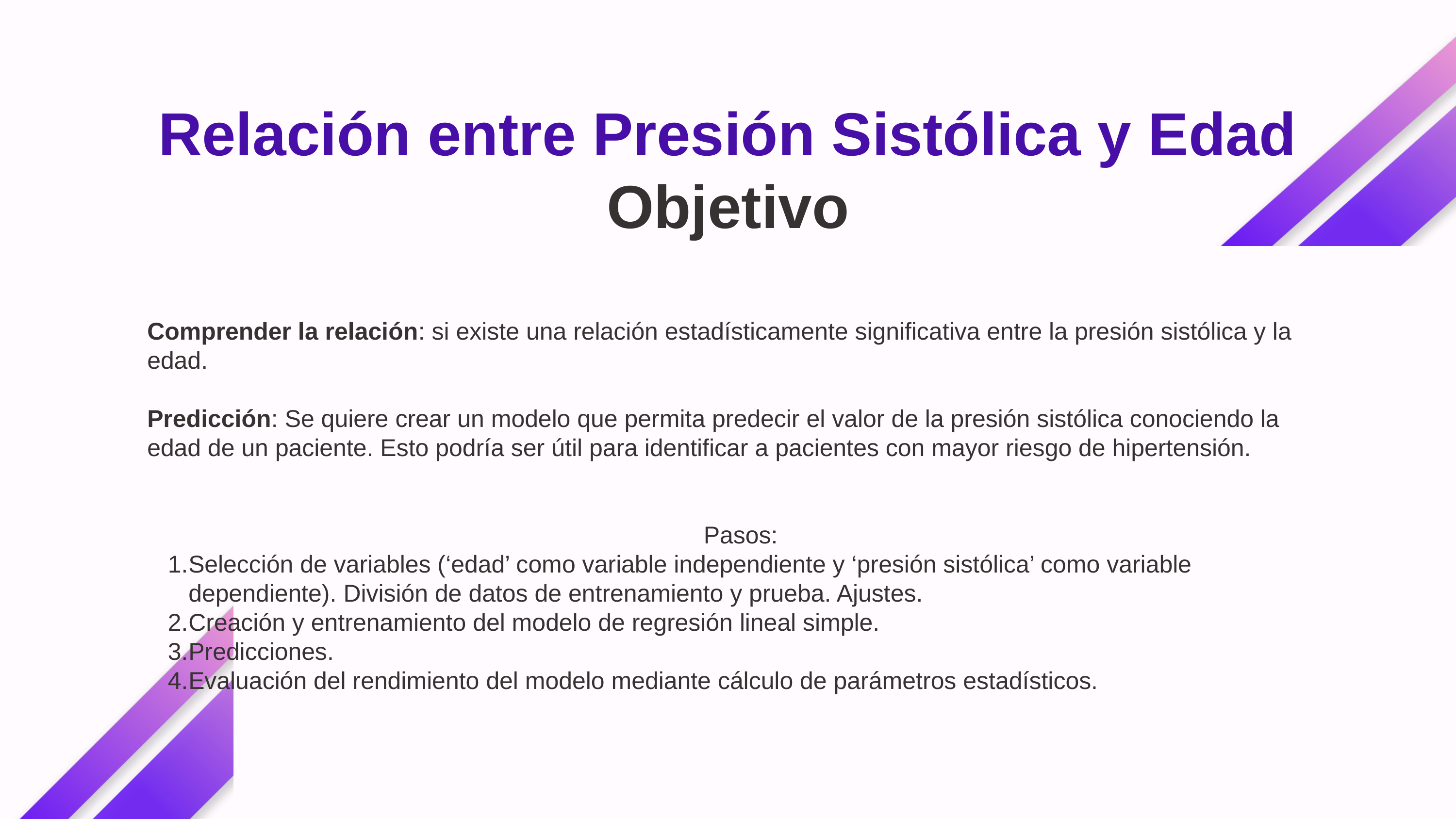

Relación entre Presión Sistólica y Edad
Objetivo
Comprender la relación: si existe una relación estadísticamente significativa entre la presión sistólica y la edad.

Predicción: Se quiere crear un modelo que permita predecir el valor de la presión sistólica conociendo la edad de un paciente. Esto podría ser útil para identificar a pacientes con mayor riesgo de hipertensión.

Pasos:
Selección de variables (‘edad’ como variable independiente y ‘presión sistólica’ como variable dependiente). División de datos de entrenamiento y prueba. Ajustes.
Creación y entrenamiento del modelo de regresión lineal simple.
Predicciones.
Evaluación del rendimiento del modelo mediante cálculo de parámetros estadísticos.